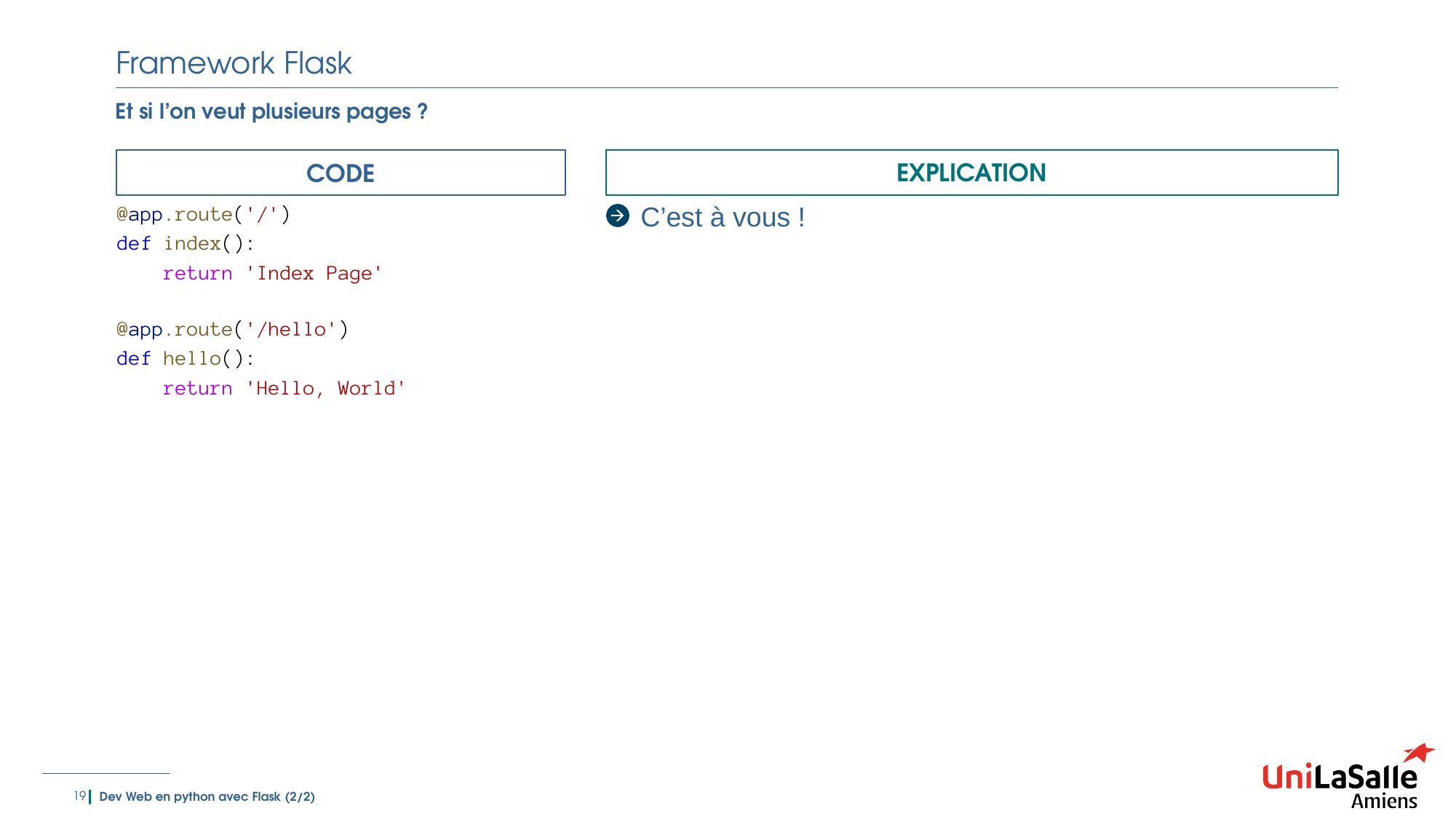

# Framework Flask
Et si l’on veut plusieurs pages ?

Code
Explication
C’est à vous !

@app.route('/')
def index():
    return 'Index Page'
@app.route('/hello')
def hello():
    return 'Hello, World'

19
Dev Web en python avec Flask (2/2)